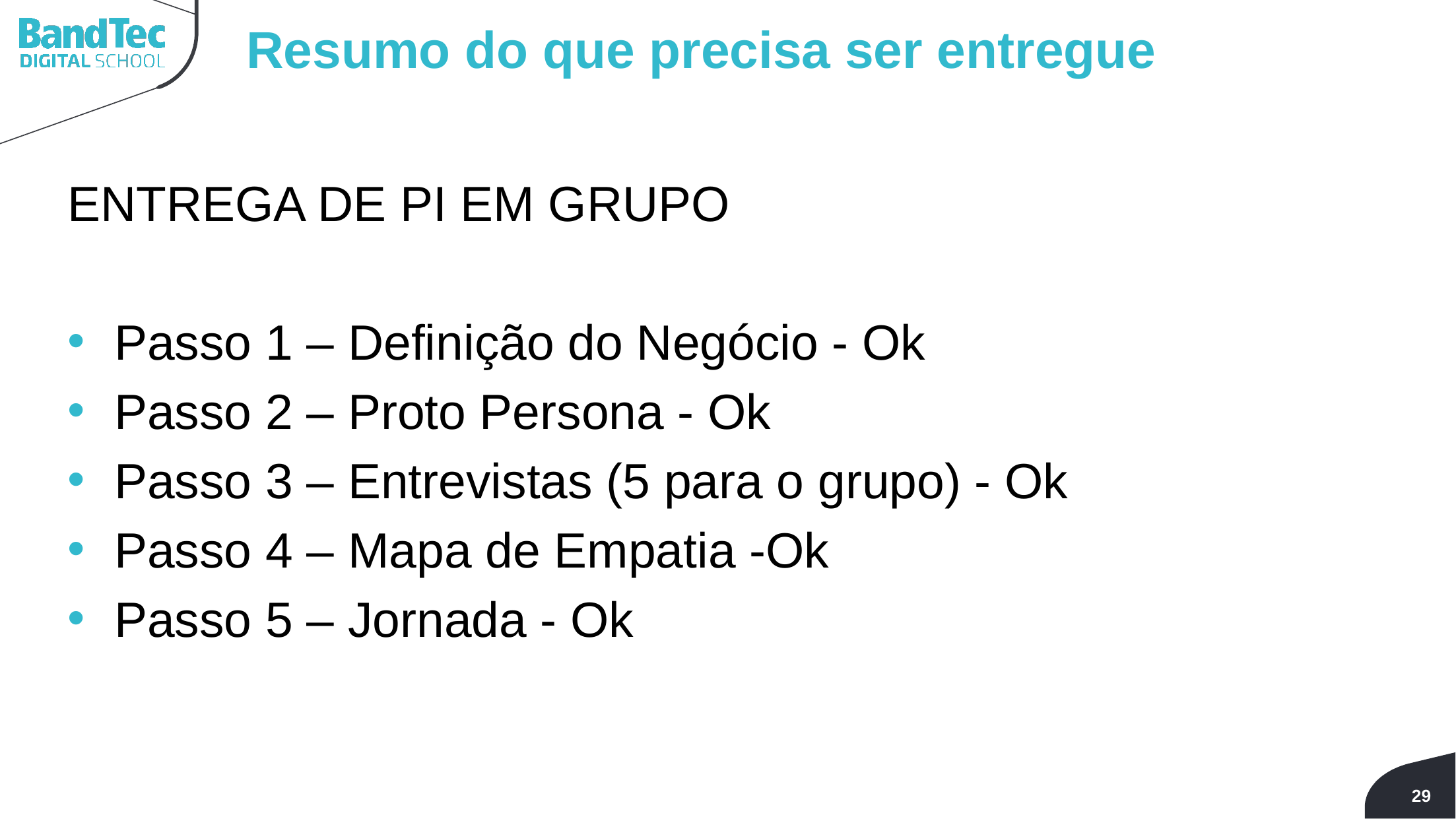

Resumo do que precisa ser entregue
ENTREGA DE PI EM GRUPO

Passo 1 – Definição do Negócio - Ok
Passo 2 – Proto Persona - Ok
Passo 3 – Entrevistas (5 para o grupo) - Ok
Passo 4 – Mapa de Empatia -Ok
Passo 5 – Jornada - Ok
29